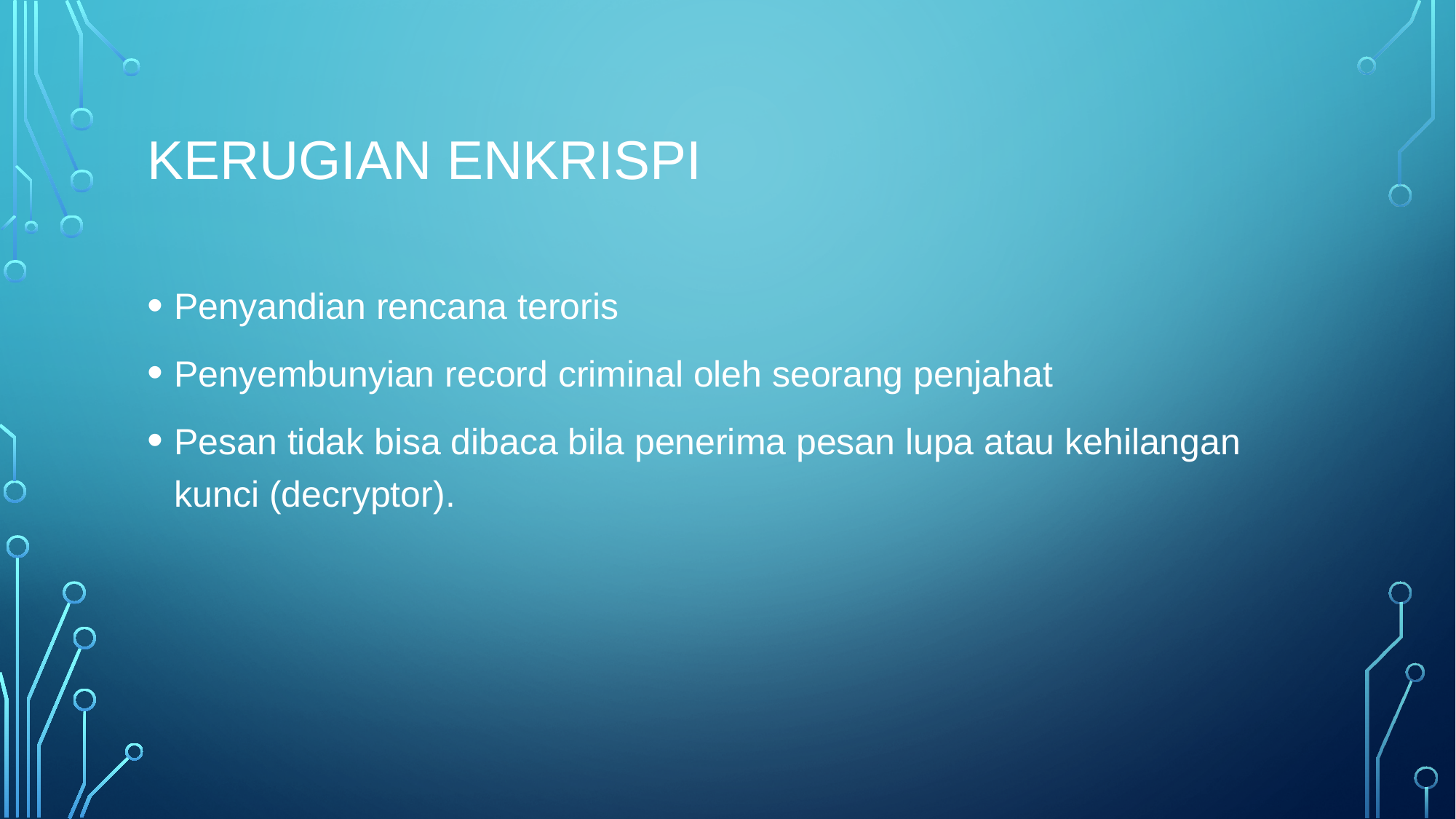

# Kerugian enkrispi
Penyandian rencana teroris
Penyembunyian record criminal oleh seorang penjahat
Pesan tidak bisa dibaca bila penerima pesan lupa atau kehilangan kunci (decryptor).